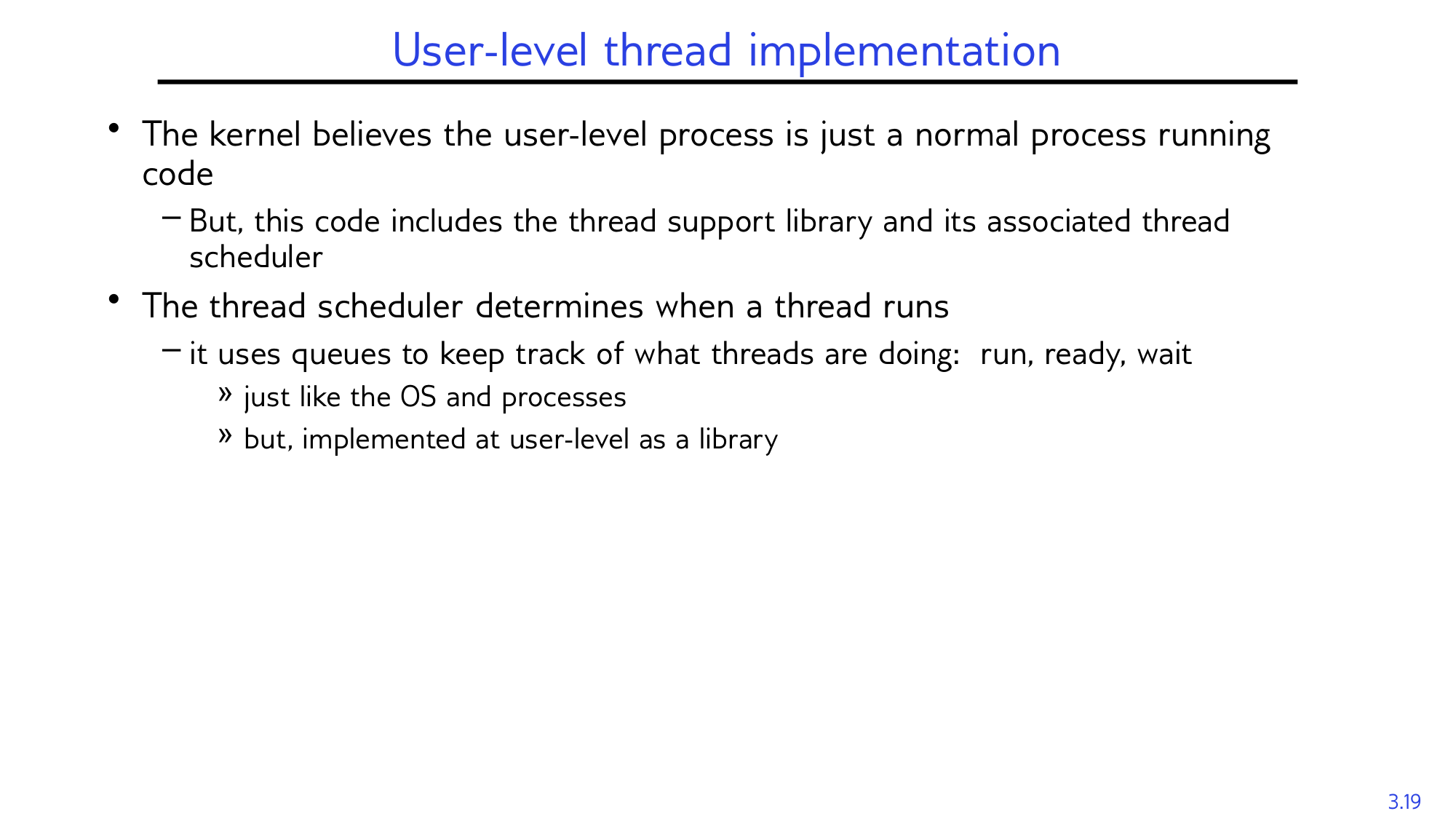

# User-level thread implementation
The kernel believes the user-level process is just a normal process running code
But, this code includes the thread support library and its associated thread scheduler
The thread scheduler determines when a thread runs
it uses queues to keep track of what threads are doing:  run, ready, wait
just like the OS and processes
but, implemented at user-level as a library